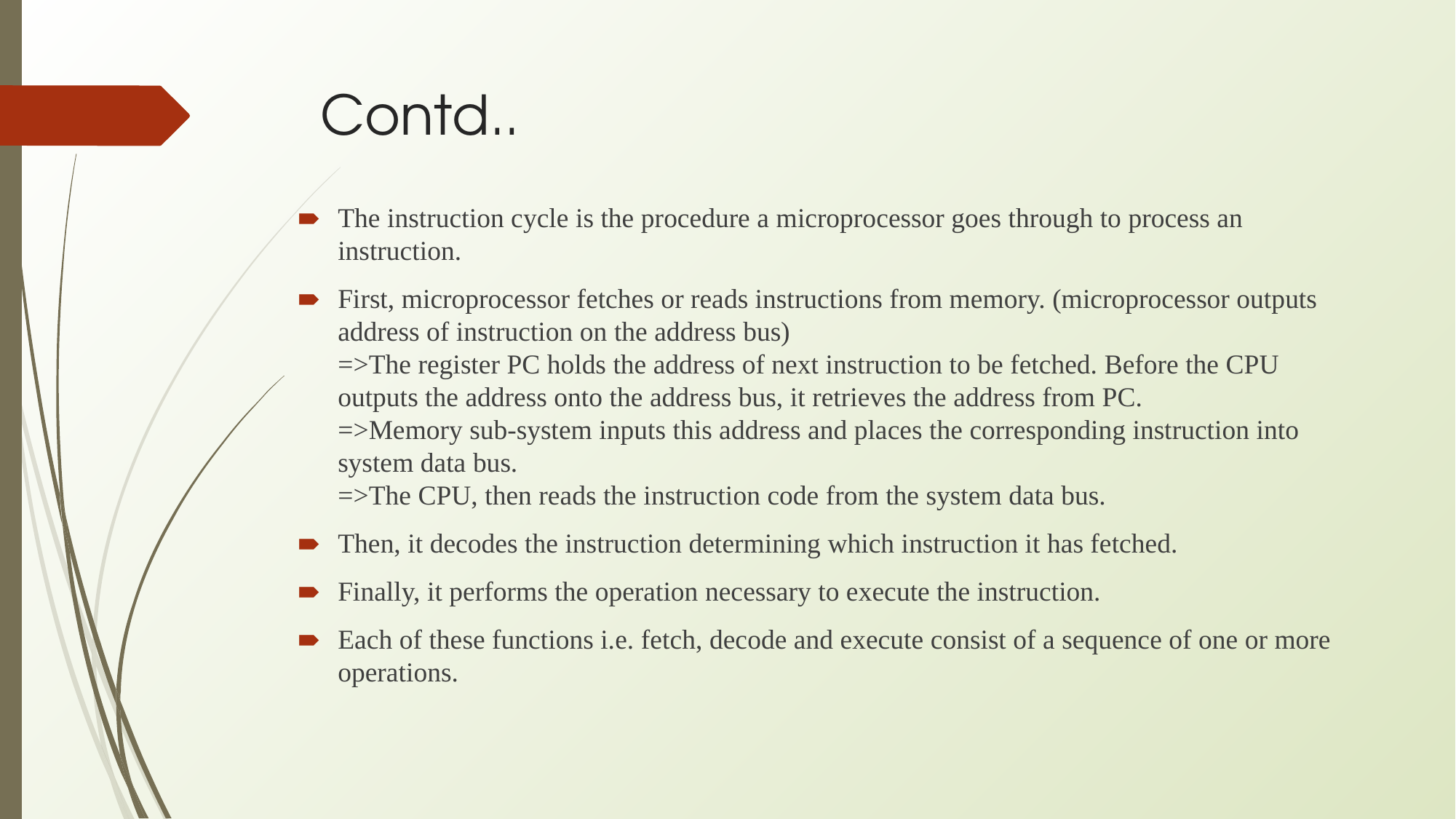

# Contd..
The instruction cycle is the procedure a microprocessor goes through to process an instruction.
First, microprocessor fetches or reads instructions from memory. (microprocessor outputs address of instruction on the address bus)
=>The register PC holds the address of next instruction to be fetched. Before the CPU outputs the address onto the address bus, it retrieves the address from PC.
=>Memory sub-system inputs this address and places the corresponding instruction into system data bus.
=>The CPU, then reads the instruction code from the system data bus.
Then, it decodes the instruction determining which instruction it has fetched.
Finally, it performs the operation necessary to execute the instruction.
Each of these functions i.e. fetch, decode and execute consist of a sequence of one or more operations.